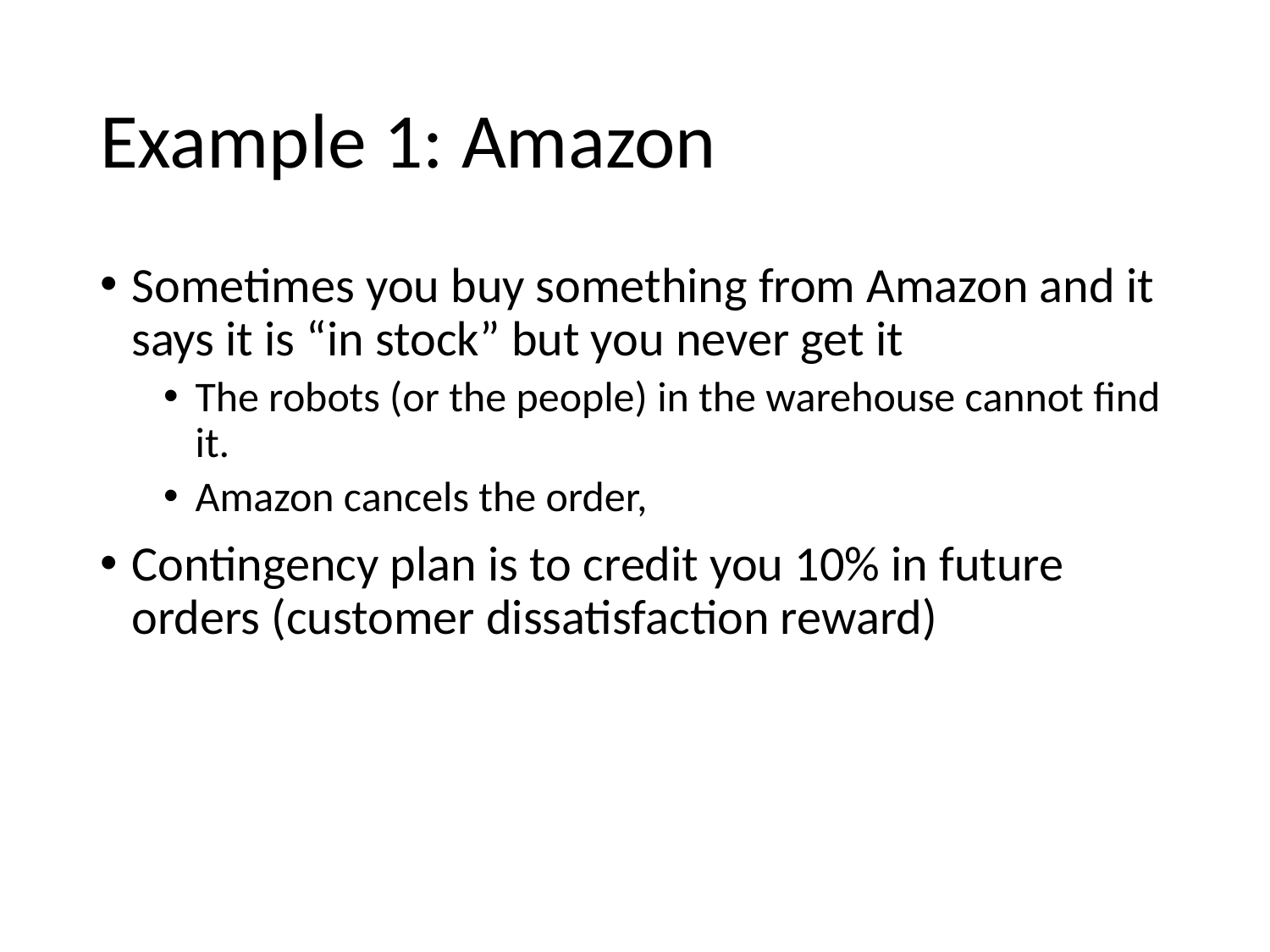

# Example 1: Amazon
Sometimes you buy something from Amazon and it says it is “in stock” but you never get it
The robots (or the people) in the warehouse cannot find it.
Amazon cancels the order,
Contingency plan is to credit you 10% in future orders (customer dissatisfaction reward)